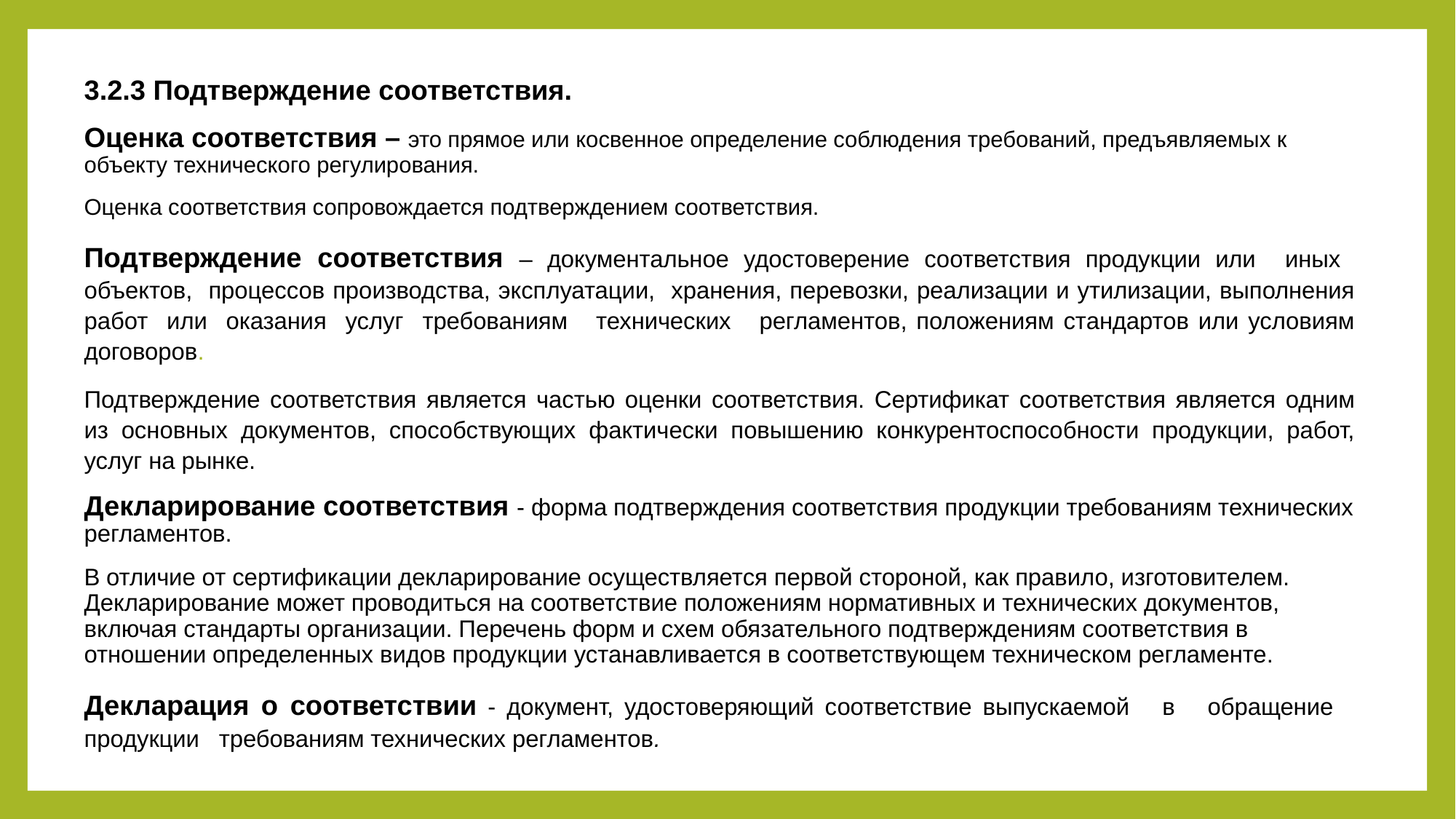

#
3.2.3 Подтверждение соответствия.
Оценка соответствия – это прямое или косвенное определение соблюдения требований, предъявляемых к объекту технического регулирования.
Оценка соответствия сопровождается подтверждением соответствия.
Подтверждение соответствия – документальное удостоверение соответствия продукции или  иных  объектов,  процессов производства, эксплуатации,  хранения, перевозки, реализации и утилизации, выполнения работ  или  оказания  услуг  требованиям   технических   регламентов, положениям стандартов или условиям договоров.
Подтверждение соответствия является частью оценки соответствия. Сертификат соответствия является одним из основных документов, способствующих фактически повышению конкурентоспособности продукции, работ, услуг на рынке.
Декларирование соответствия - форма подтверждения соответствия продукции требованиям технических регламентов.
В отличие от сертификации декларирование осуществляется первой стороной, как правило, изготовителем. Декларирование может проводиться на соответствие положениям нормативных и технических документов, включая стандарты организации. Перечень форм и схем обязательного подтверждениям соответствия в отношении определенных видов продукции устанавливается в соответствующем техническом регламенте.
Декларация о соответствии - документ, удостоверяющий соответствие выпускаемой   в   обращение   продукции   требованиям технических регламентов.